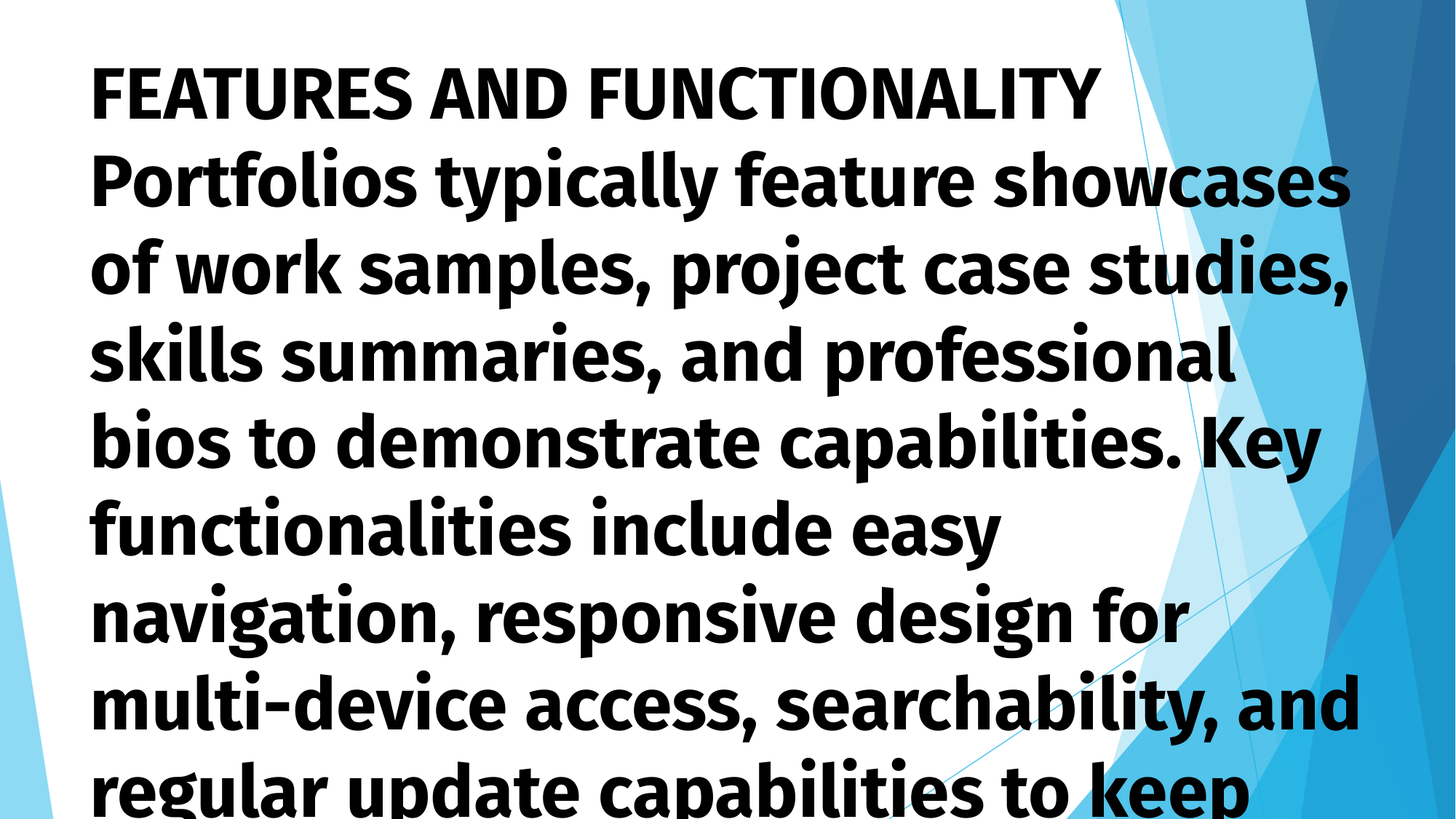

# FEATURES AND FUNCTIONALITY
Portfolios typically feature showcases of work samples, project case studies, skills summaries, and professional bios to demonstrate capabilities. Key functionalities include easy navigation, responsive design for multi-device access, searchability, and regular update capabilities to keep content current and relevant for career advancement.